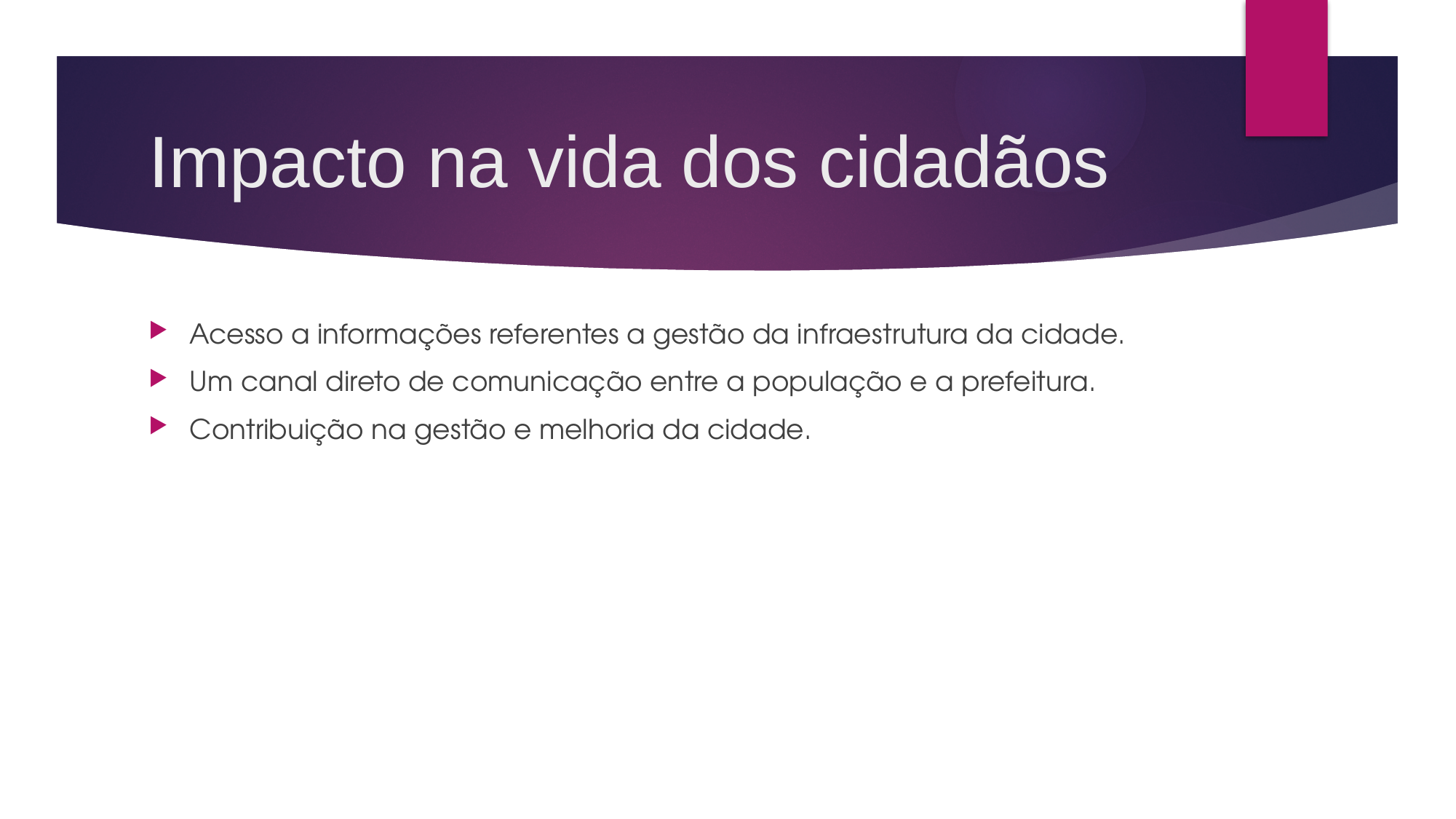

# Impacto na vida dos cidadãos
Acesso a informações referentes a gestão da infraestrutura da cidade.
Um canal direto de comunicação entre a população e a prefeitura.
Contribuição na gestão e melhoria da cidade.